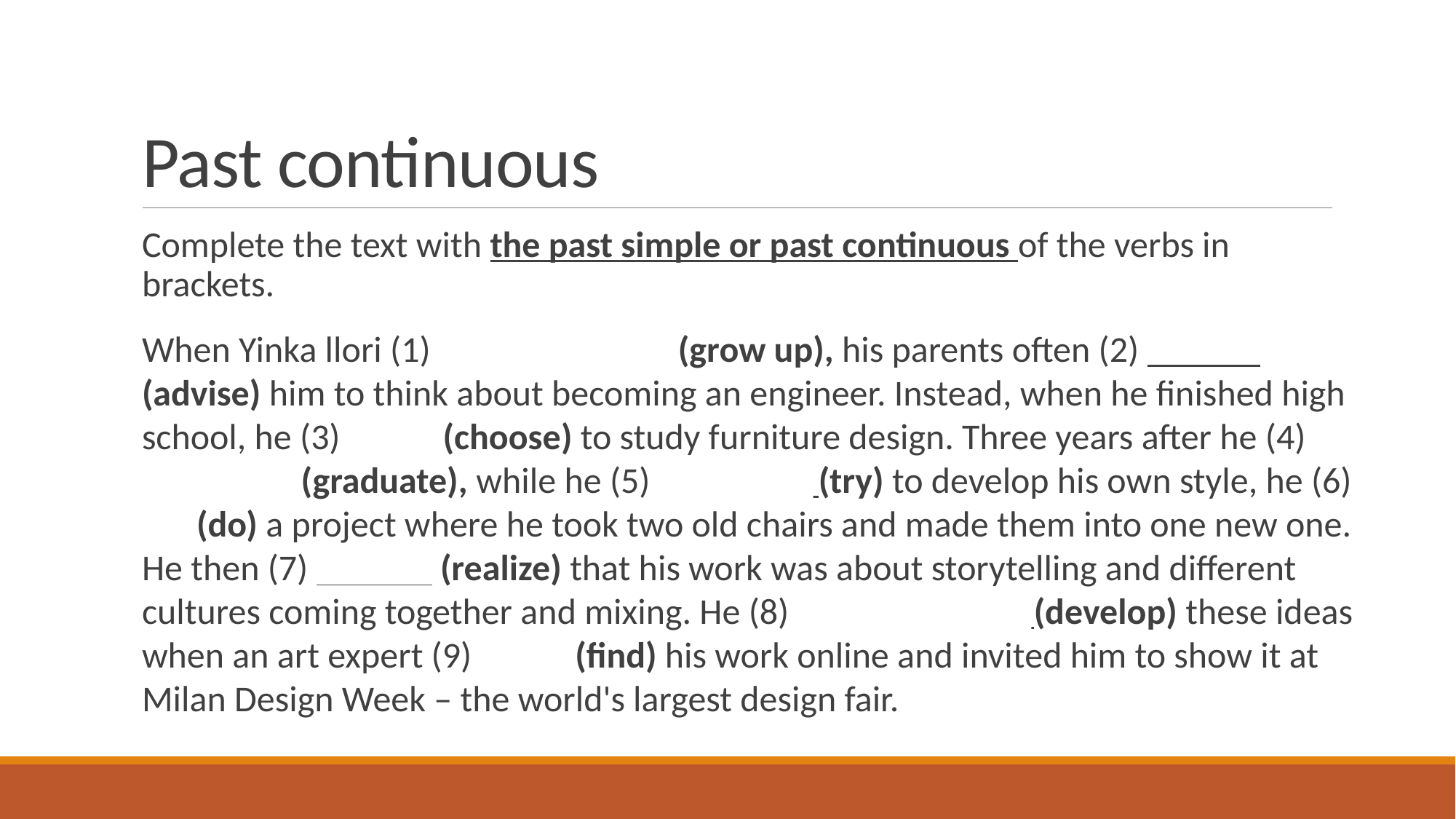

# Past continuous
Complete the text with the past simple or past continuous of the verbs in brackets.
When Yinka llori (1) was growing up (grow up), his parents often (2) advised (advise) him to think about becoming an engineer. Instead, when he finished high school, he (3) chose (choose) to study furniture design. Three years after he (4) graduated (graduate), while he (5) was trying (try) to develop his own style, he (6) did (do) a project where he took two old chairs and made them into one new one. He then (7) realized (realize) that his work was about storytelling and different cultures coming together and mixing. He (8) was developing (develop) these ideas when an art expert (9) found (find) his work online and invited him to show it at Milan Design Week – the world's largest design fair.